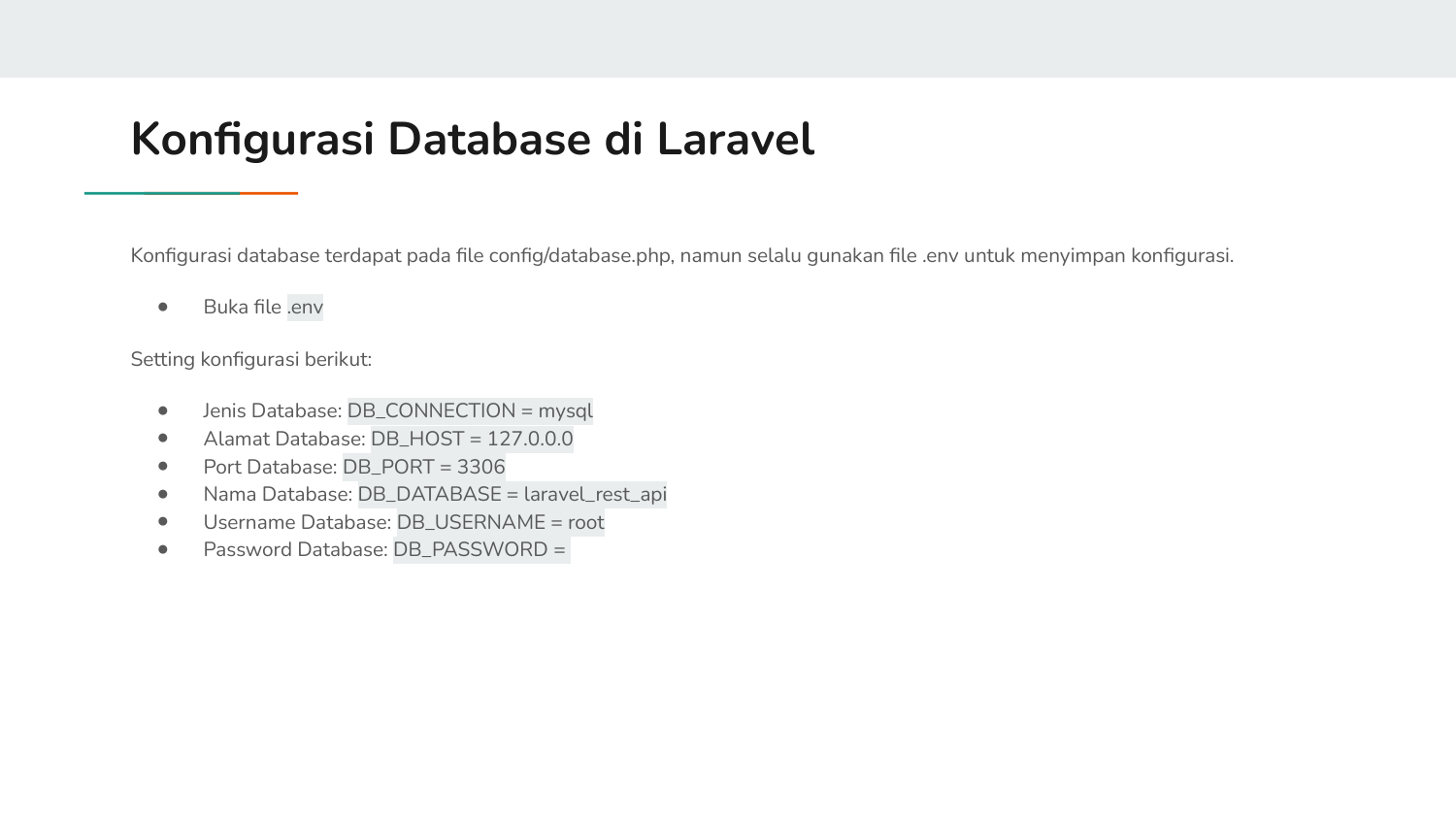

# Konfigurasi Database di Laravel
Konfigurasi database terdapat pada file config/database.php, namun selalu gunakan file .env untuk menyimpan konfigurasi.
Buka file .env
Setting konfigurasi berikut:
Jenis Database: DB_CONNECTION = mysql
Alamat Database: DB_HOST = 127.0.0.0
Port Database: DB_PORT = 3306
Nama Database: DB_DATABASE = laravel_rest_api
Username Database: DB_USERNAME = root
Password Database: DB_PASSWORD =